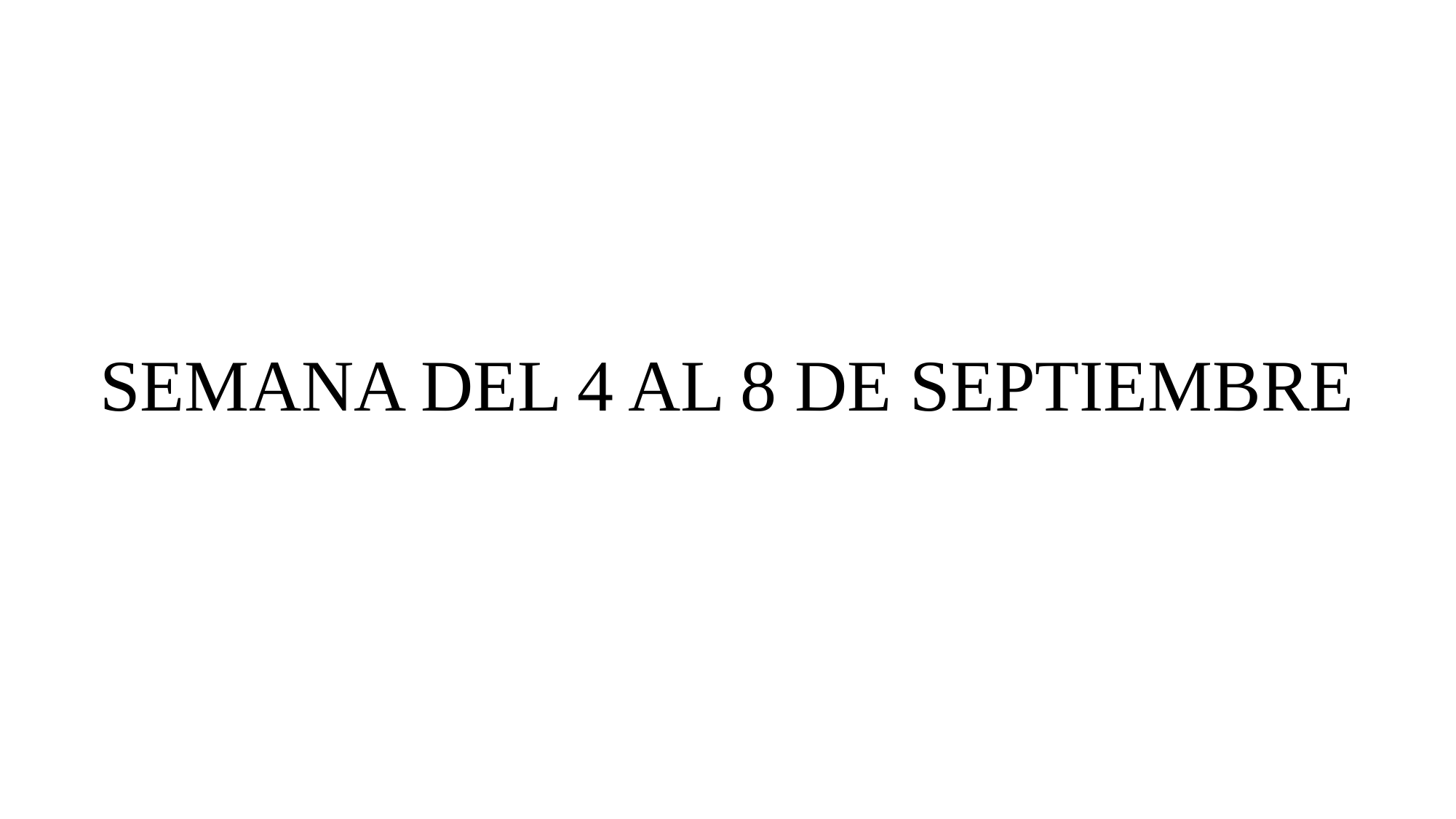

SEMANA DEL 4 AL 8 DE SEPTIEMBRE